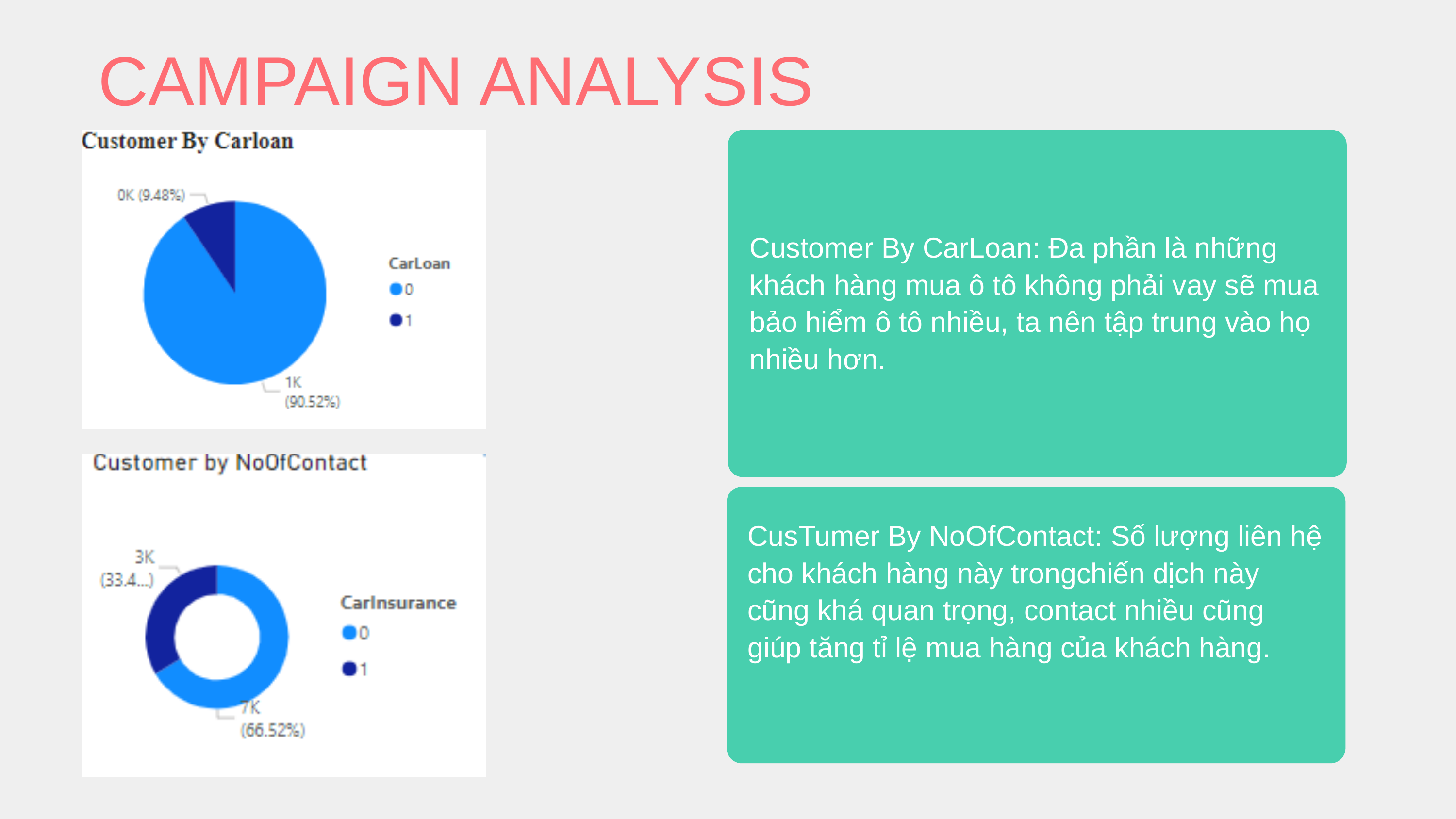

CAMPAIGN ANALYSIS

Customer By CarLoan: Đa phần là những khách hàng mua ô tô không phải vay sẽ mua bảo hiểm ô tô nhiều, ta nên tập trung vào họ nhiều hơn.

CusTumer By NoOfContact: Số lượng liên hệ cho khách hàng này trongchiến dịch này cũng khá quan trọng, contact nhiều cũng giúp tăng tỉ lệ mua hàng của khách hàng.